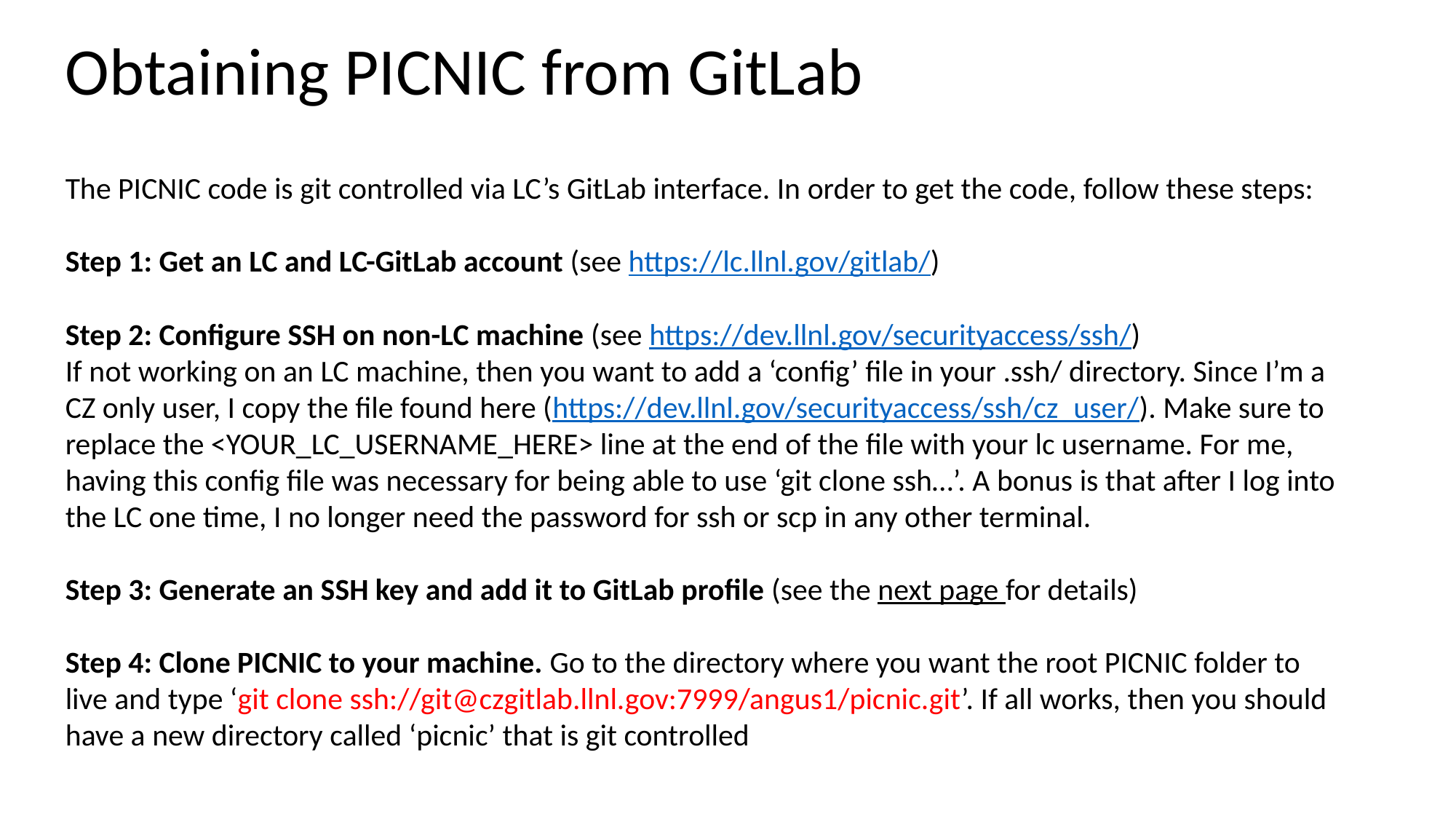

Obtaining PICNIC from GitLab
The PICNIC code is git controlled via LC’s GitLab interface. In order to get the code, follow these steps:

Step 1: Get an LC and LC-GitLab account (see https://lc.llnl.gov/gitlab/)

Step 2: Configure SSH on non-LC machine (see https://dev.llnl.gov/securityaccess/ssh/)
If not working on an LC machine, then you want to add a ‘config’ file in your .ssh/ directory. Since I’m a CZ only user, I copy the file found here (https://dev.llnl.gov/securityaccess/ssh/cz_user/). Make sure to replace the <YOUR_LC_USERNAME_HERE> line at the end of the file with your lc username. For me, having this config file was necessary for being able to use ‘git clone ssh…’. A bonus is that after I log into the LC one time, I no longer need the password for ssh or scp in any other terminal.

Step 3: Generate an SSH key and add it to GitLab profile (see the next page for details)

Step 4: Clone PICNIC to your machine. Go to the directory where you want the root PICNIC folder to live and type ‘git clone ssh://git@czgitlab.llnl.gov:7999/angus1/picnic.git’. If all works, then you should have a new directory called ‘picnic’ that is git controlled